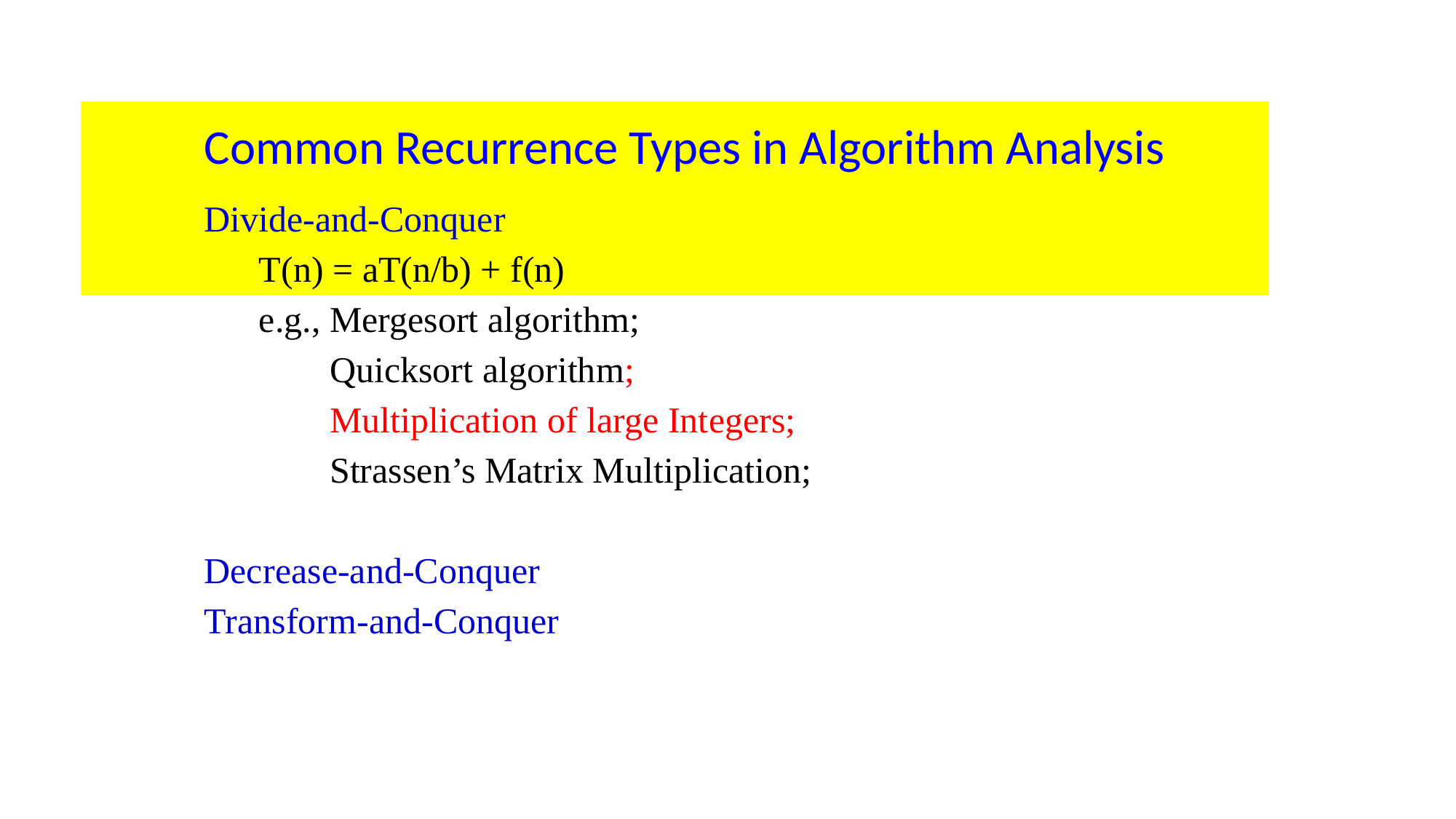

Common Recurrence Types in Algorithm Analysis
Divide-and-Conquer
T(n) = aT(n/b) + f(n)
e.g., Mergesort algorithm;
	 Quicksort algorithm;
	 Multiplication of large Integers;
	 Strassen’s Matrix Multiplication;

Decrease-and-Conquer
Transform-and-Conquer